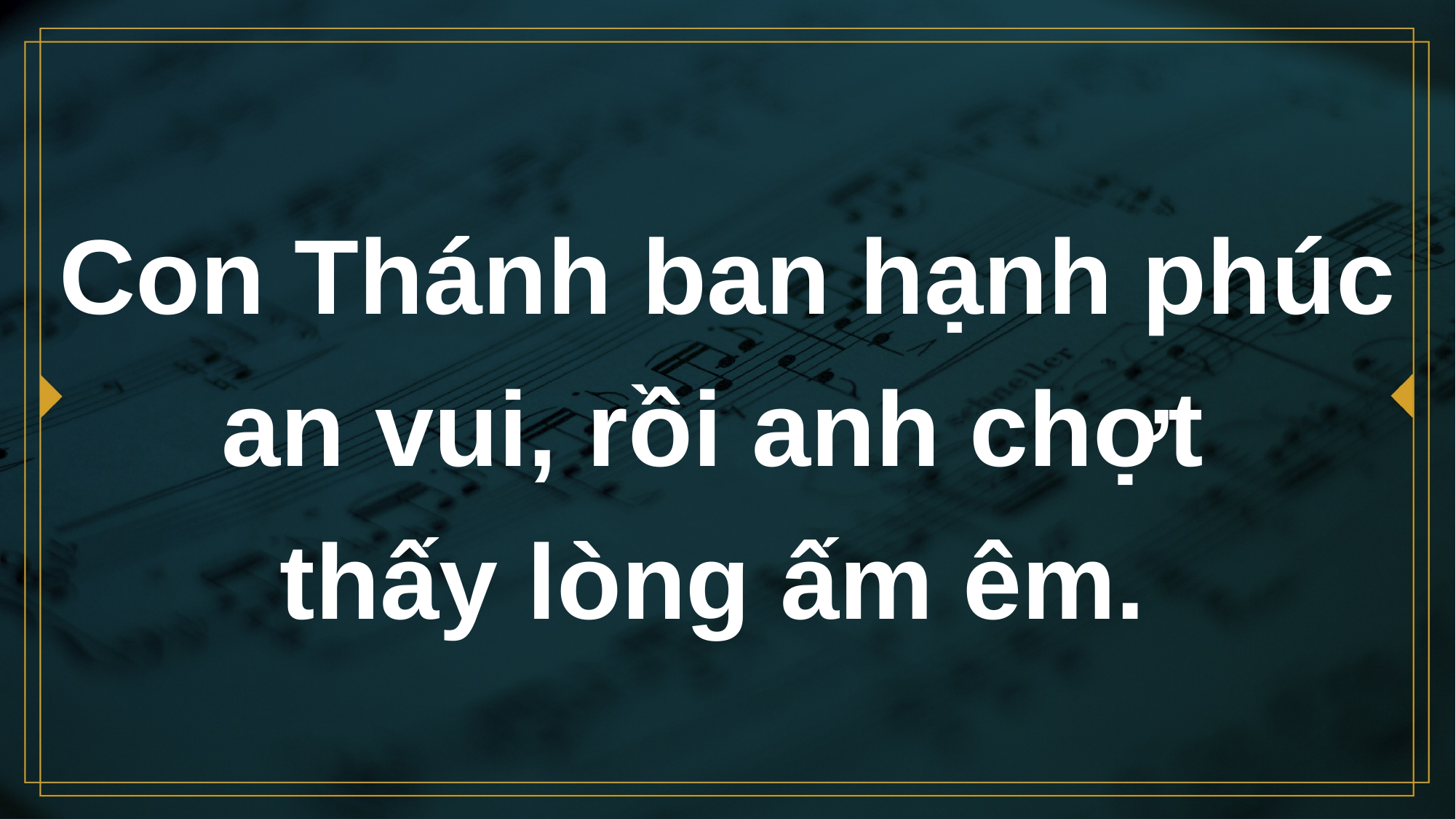

# Con Thánh ban hạnh phúc an vui, rồi anh chợt thấy lòng ấm êm.